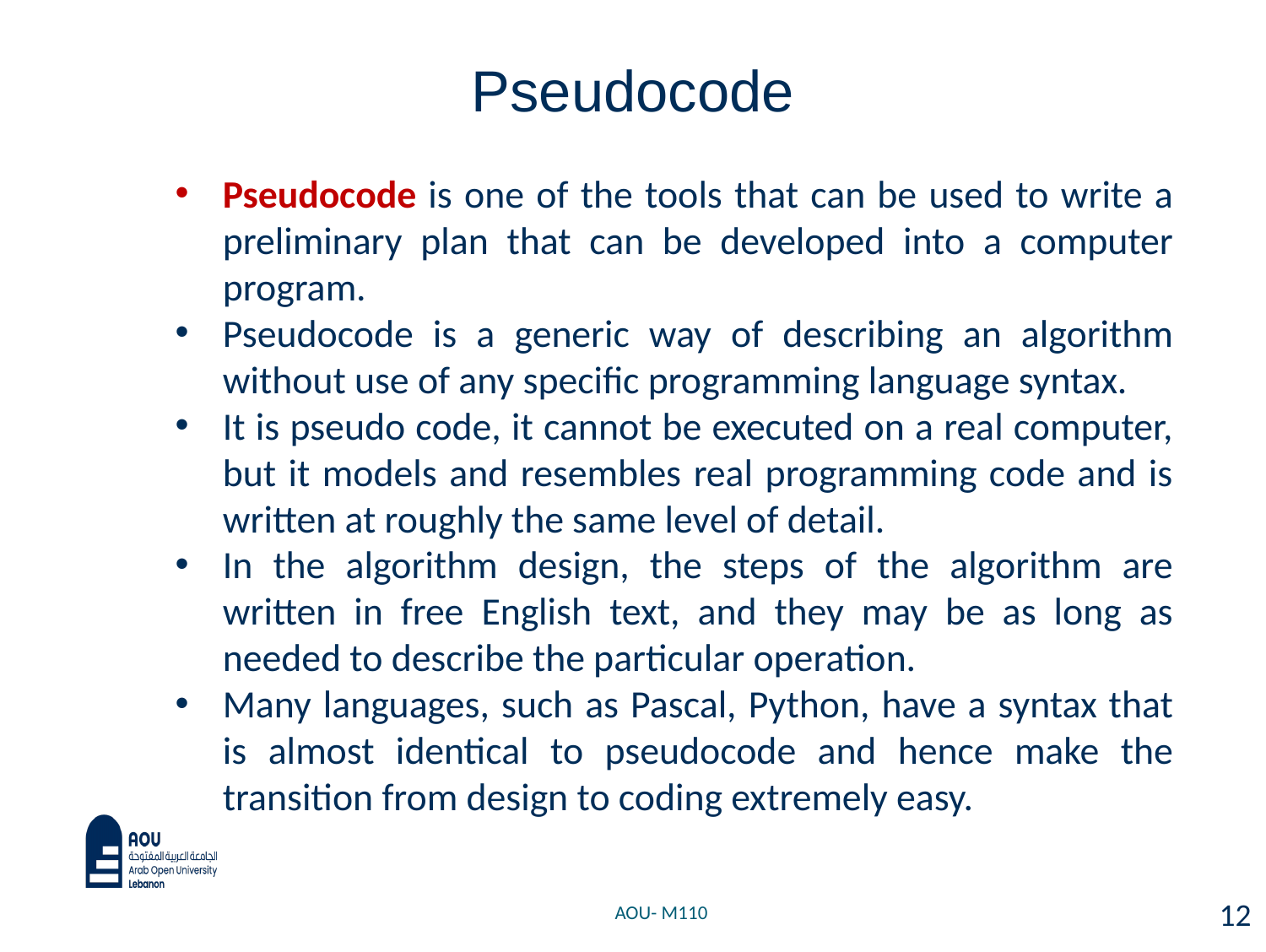

# Pseudocode
Pseudocode is one of the tools that can be used to write a preliminary plan that can be developed into a computer program.
Pseudocode is a generic way of describing an algorithm without use of any specific programming language syntax.
It is pseudo code, it cannot be executed on a real computer, but it models and resembles real programming code and is written at roughly the same level of detail.
In the algorithm design, the steps of the algorithm are written in free English text, and they may be as long as needed to describe the particular operation.
Many languages, such as Pascal, Python, have a syntax that is almost identical to pseudocode and hence make the transition from design to coding extremely easy.
AOU- M110
12